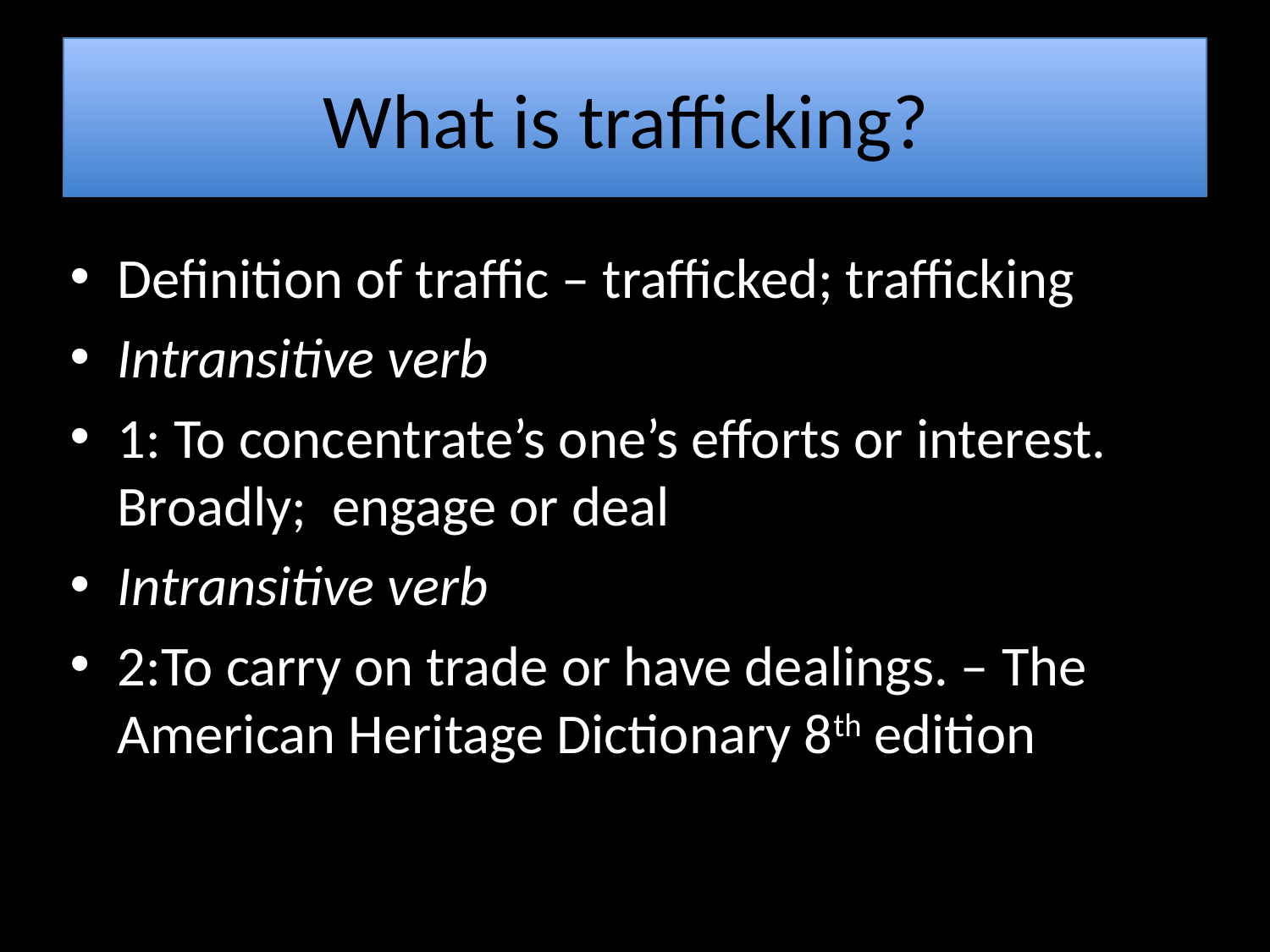

# What is trafficking?
Definition of traffic – trafficked; trafficking
Intransitive verb
1: To concentrate’s one’s efforts or interest. Broadly;  engage or deal
Intransitive verb
2:To carry on trade or have dealings. – The American Heritage Dictionary 8th edition